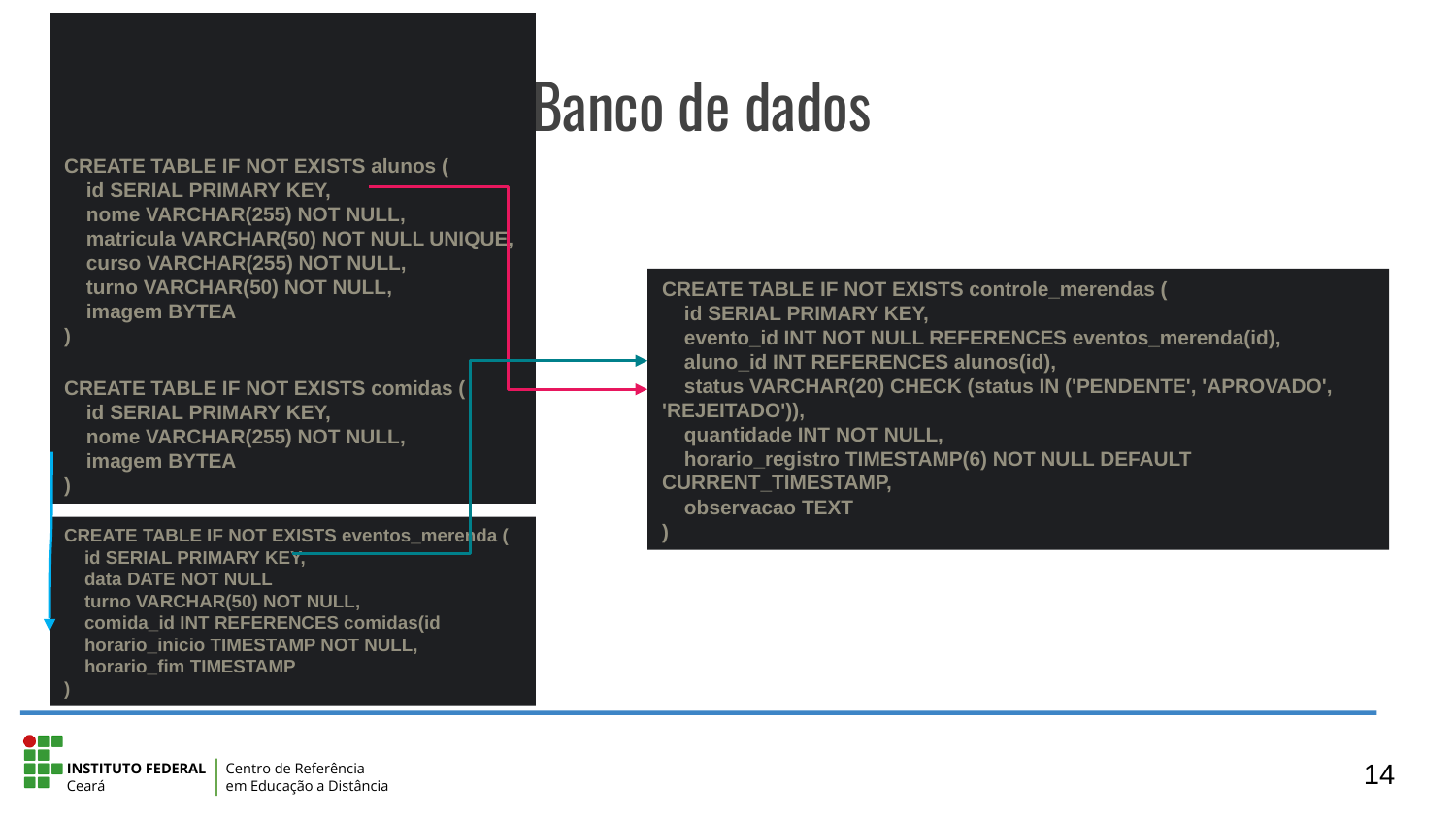

# Principais tabelas do Banco de dados
CREATE TABLE IF NOT EXISTS alunos (
    id SERIAL PRIMARY KEY,
    nome VARCHAR(255) NOT NULL,
    matricula VARCHAR(50) NOT NULL UNIQUE,
    curso VARCHAR(255) NOT NULL,
    turno VARCHAR(50) NOT NULL,
    imagem BYTEA
)
CREATE TABLE IF NOT EXISTS controle_merendas (
    id SERIAL PRIMARY KEY,
    evento_id INT NOT NULL REFERENCES eventos_merenda(id),
    aluno_id INT REFERENCES alunos(id),
    status VARCHAR(20) CHECK (status IN ('PENDENTE', 'APROVADO', 'REJEITADO')),
    quantidade INT NOT NULL,
    horario_registro TIMESTAMP(6) NOT NULL DEFAULT CURRENT_TIMESTAMP,
    observacao TEXT
)
CREATE TABLE IF NOT EXISTS comidas (
    id SERIAL PRIMARY KEY,
    nome VARCHAR(255) NOT NULL,
    imagem BYTEA
)
CREATE TABLE IF NOT EXISTS eventos_merenda (
    id SERIAL PRIMARY KEY,
    data DATE NOT NULL
    turno VARCHAR(50) NOT NULL,
    comida_id INT REFERENCES comidas(id
    horario_inicio TIMESTAMP NOT NULL,
    horario_fim TIMESTAMP
)
14